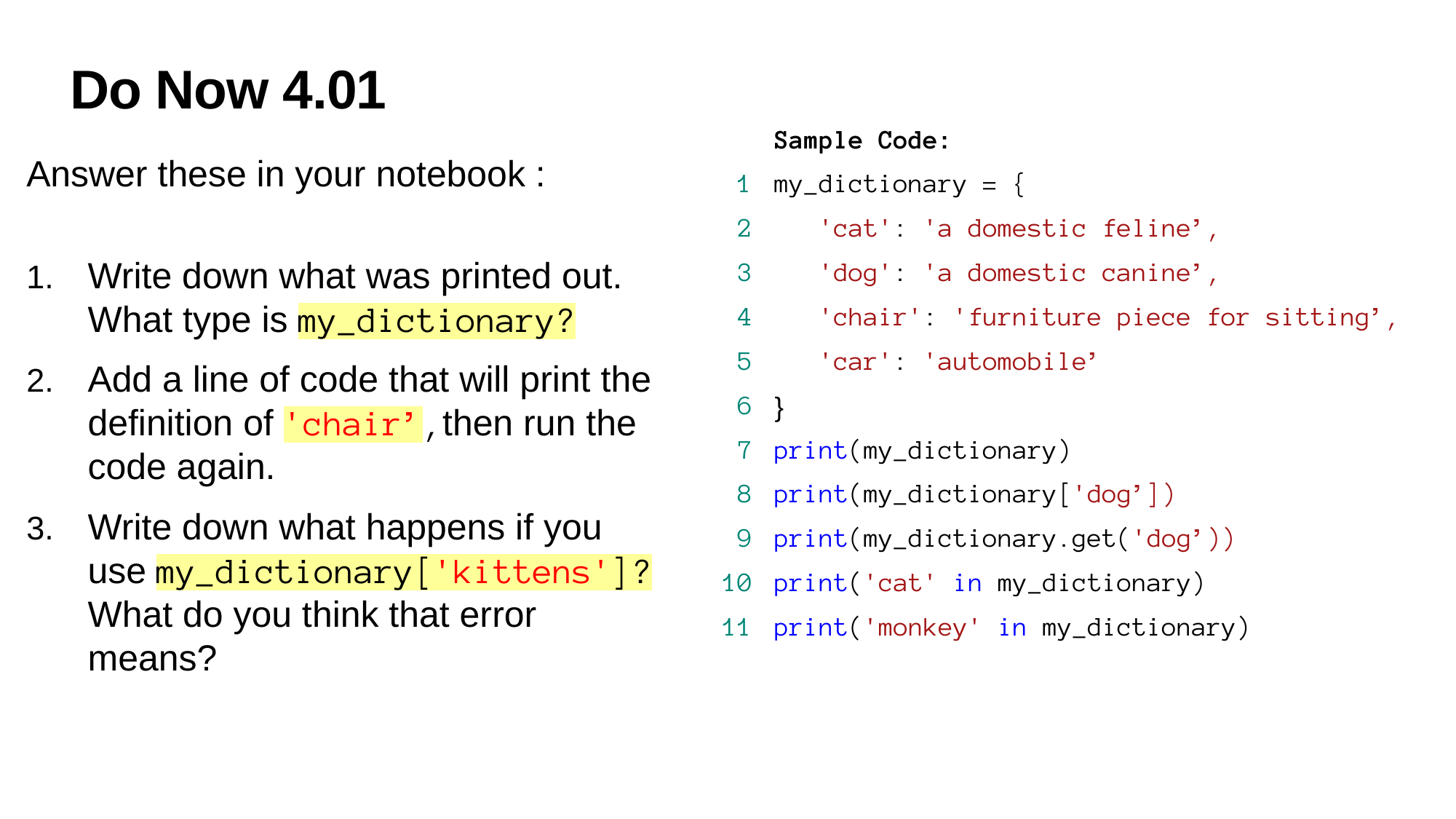

# Do Now 4.01
|  | Sample Code: |
| --- | --- |
| 1 | my\_dictionary = { |
| 2 | 'cat': 'a domestic feline’, |
| 3 | 'dog': 'a domestic canine’, |
| 4 | 'chair': 'furniture piece for sitting’, |
| 5 | 'car': 'automobile’ |
| 6 | } |
| 7 | print(my\_dictionary) |
| 8 | print(my\_dictionary['dog’]) |
| 9 | print(my\_dictionary.get('dog’)) |
| 10 | print('cat' in my\_dictionary) |
| 11 | print('monkey' in my\_dictionary) |
Answer these in your notebook :

Write down what was printed out. What type is my_dictionary?
Add a line of code that will print the definition of 'chair’,then run the code again.
Write down what happens if you use my_dictionary['kittens']? What do you think that error means?